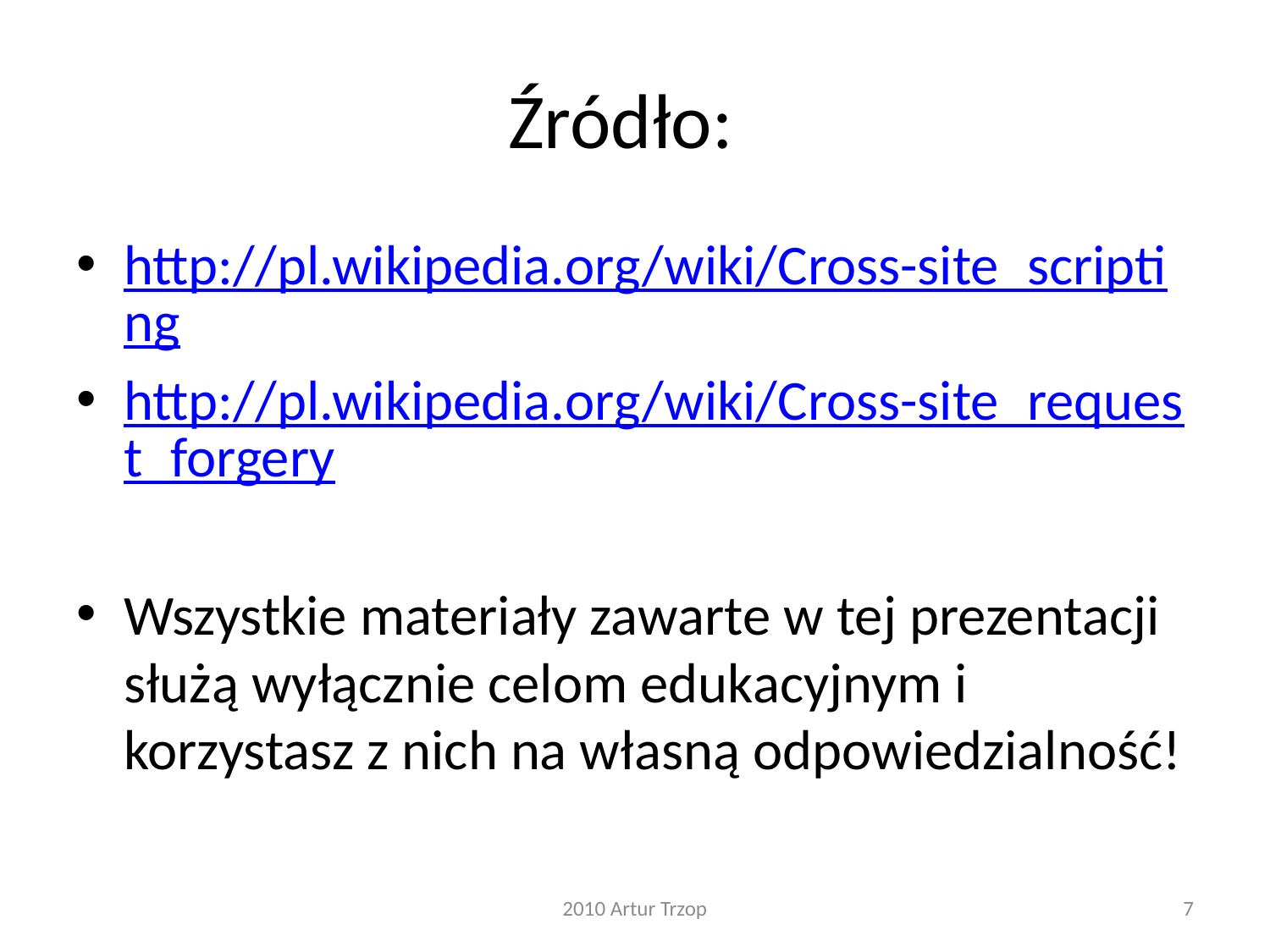

# Źródło:
http://pl.wikipedia.org/wiki/Cross-site_scripting
http://pl.wikipedia.org/wiki/Cross-site_request_forgery

Wszystkie materiały zawarte w tej prezentacji służą wyłącznie celom edukacyjnym i korzystasz z nich na własną odpowiedzialność!
2010 Artur Trzop
7